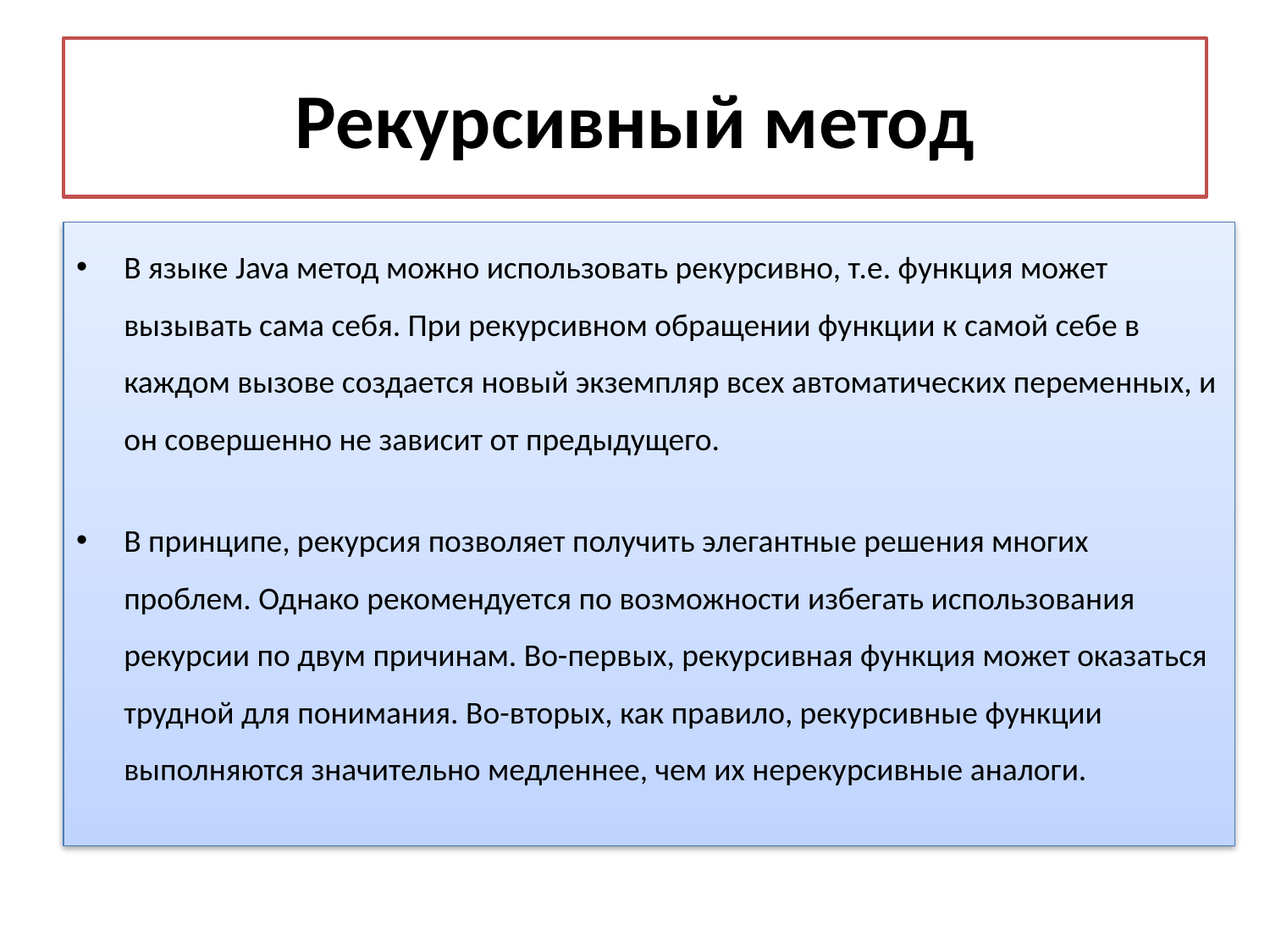

# Рекурсивный метод
В языке Java метод можно использовать рекурсивно, т.е. функция может вызывать сама себя. При рекурсивном обращении функции к самой себе в каждом вызове создается новый экземпляр всех автоматических переменных, и он совершенно не зависит от предыдущего.
В принципе, рекурсия позволяет получить элегантные решения многих проблем. Однако рекомендуется по возможности избегать использования рекурсии по двум причинам. Во-первых, рекурсивная функция может оказаться трудной для понимания. Во-вторых, как правило, рекурсивные функции выполняются значительно медленнее, чем их нерекурсивные аналоги.